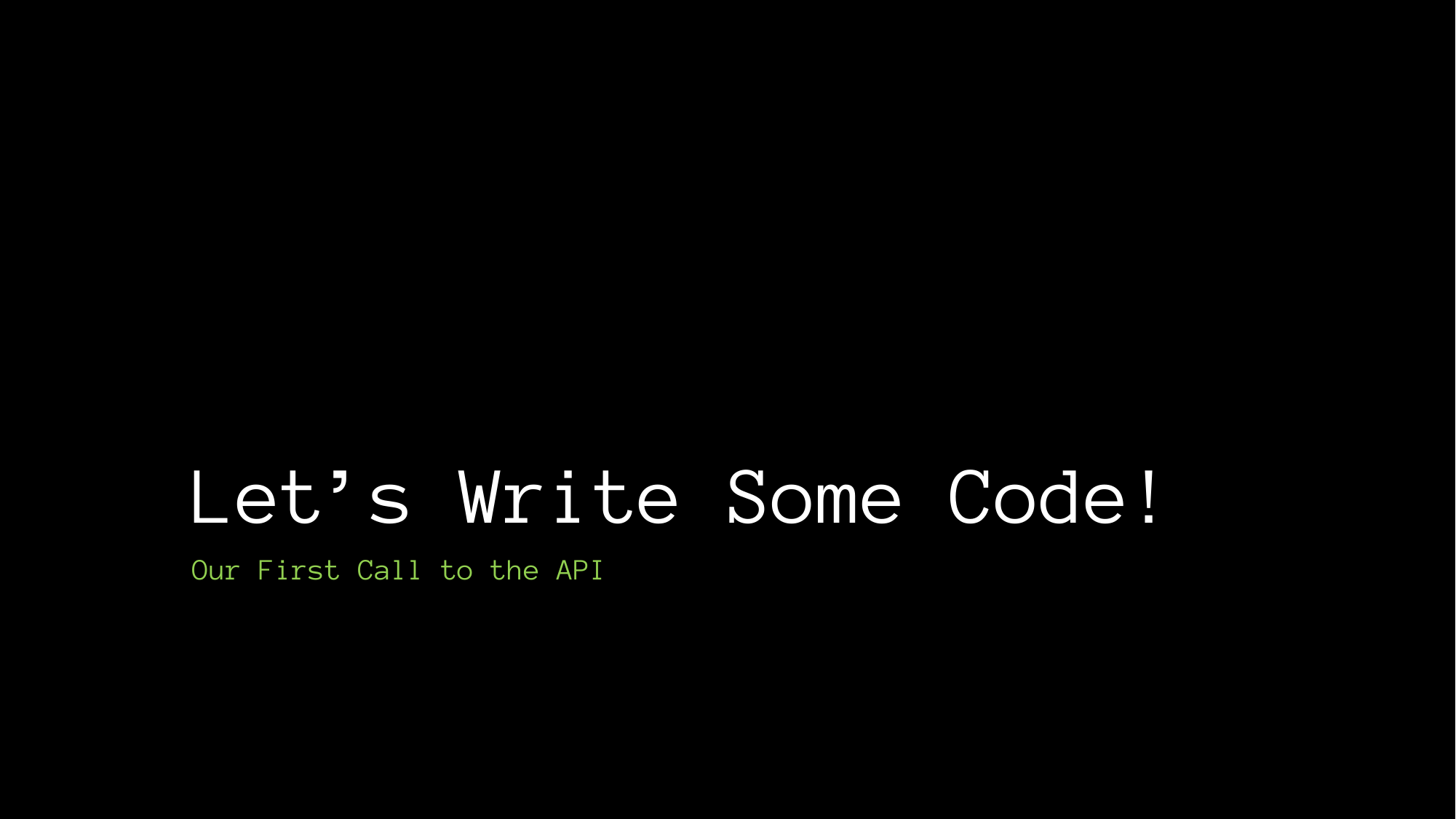

# Let’s Write Some Code!
Our First Call to the API